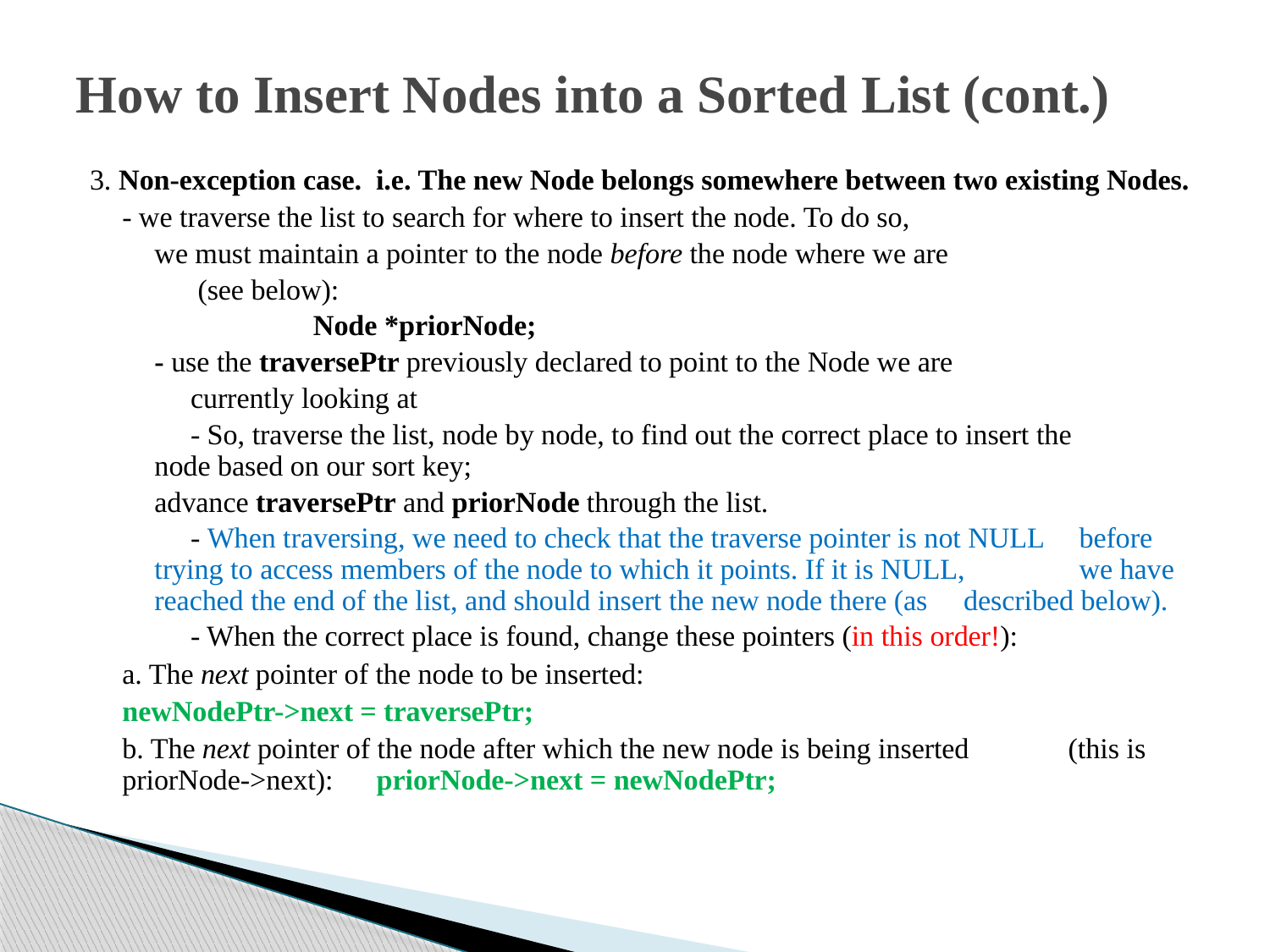

# How to Insert Nodes into a Sorted List (cont.)
3. Non-exception case.  i.e. The new Node belongs somewhere between two existing Nodes.
		- we traverse the list to search for where to insert the node. To do so,
		we must maintain a pointer to the node before the node where we are
          (see below):
	    	      Node *priorNode;
		- use the traversePtr previously declared to point to the Node we are
         currently looking at
	     - So, traverse the list, node by node, to find out the correct place to insert the  	node based on our sort key;
			advance traversePtr and priorNode through the list.
	     - When traversing, we need to check that the traverse pointer is not NULL 	before trying to access members of the node to which it points. If it is NULL, 	we have reached the end of the list, and should insert the new node there (as 	described below).
	     - When the correct place is found, change these pointers (in this order!):
		a. The next pointer of the node to be inserted:
			newNodePtr->next = traversePtr;
		b. The next pointer of the node after which the new node is being inserted 	   (this is priorNode->next):      priorNode->next = newNodePtr;